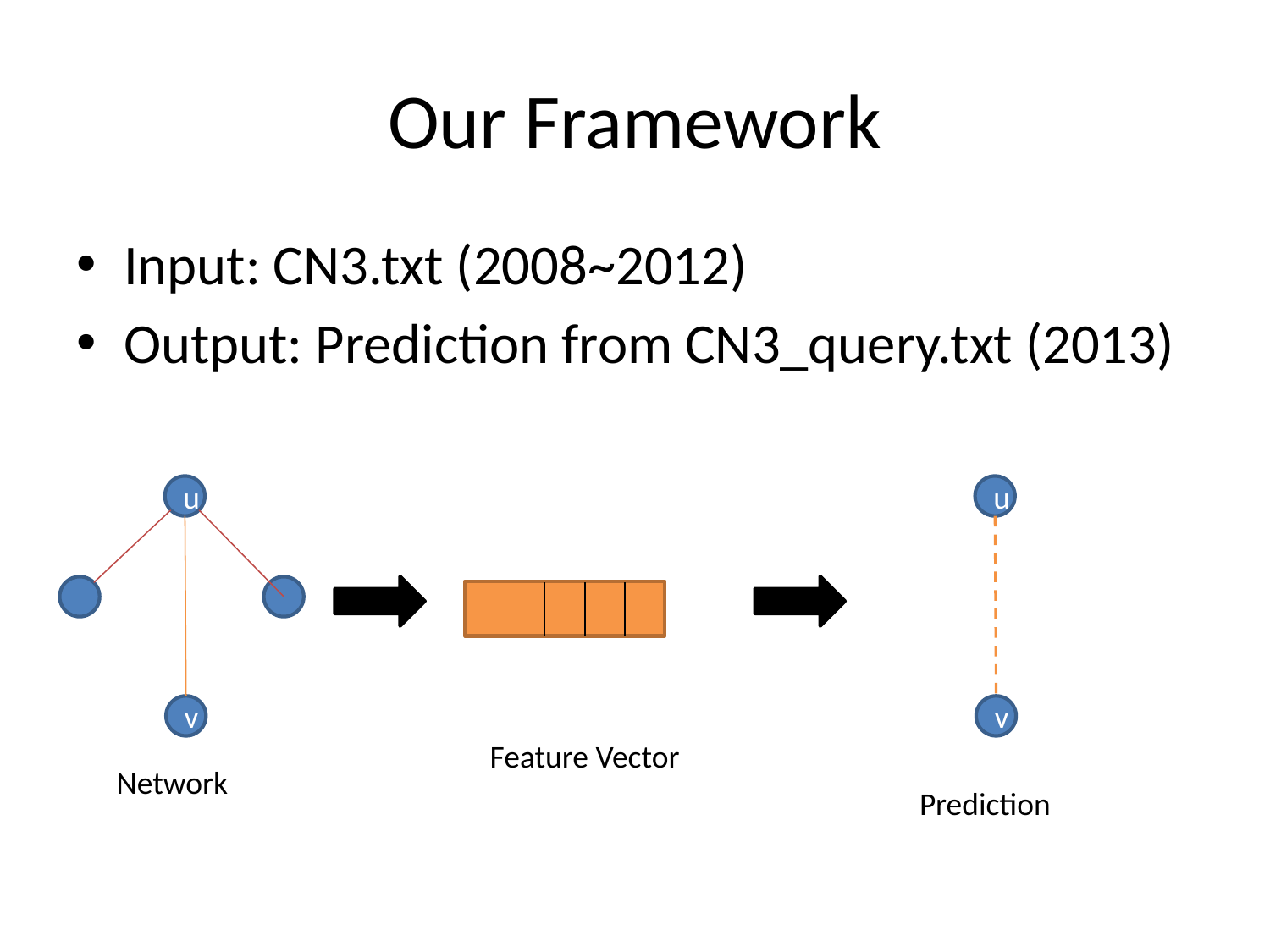

# Our Framework
Input: CN3.txt (2008~2012)
Output: Prediction from CN3_query.txt (2013)

u
u

v
v
Feature Vector
Network
Prediction